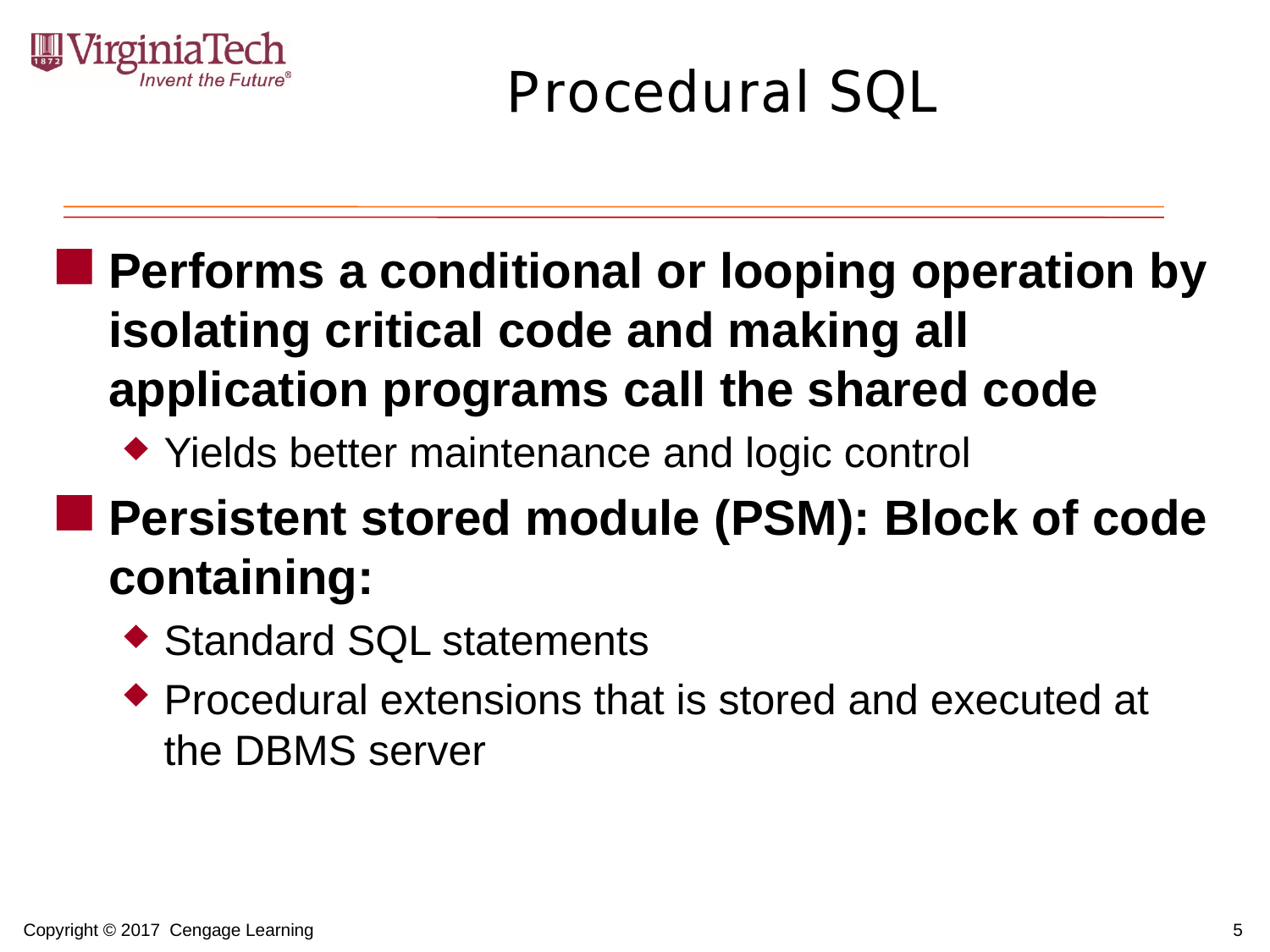

# Procedural SQL
Performs a conditional or looping operation by isolating critical code and making all application programs call the shared code
Yields better maintenance and logic control
Persistent stored module (PSM): Block of code containing:
Standard SQL statements
Procedural extensions that is stored and executed at the DBMS server
5
Copyright © 2017  Cengage Learning